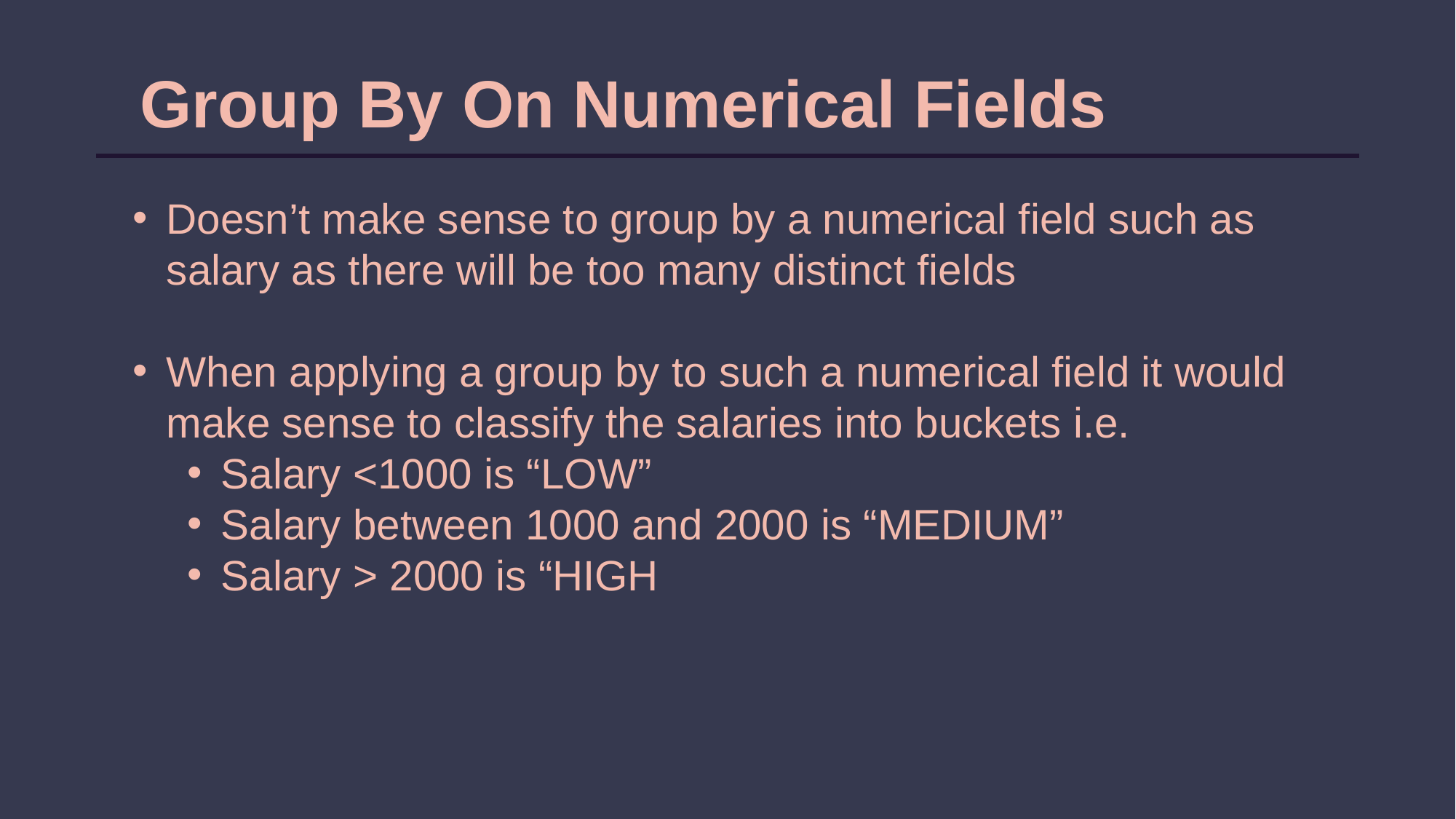

Group By On Numerical Fields
Doesn’t make sense to group by a numerical field such as salary as there will be too many distinct fields

When applying a group by to such a numerical field it would make sense to classify the salaries into buckets i.e.
Salary <1000 is “LOW”
Salary between 1000 and 2000 is “MEDIUM”
Salary > 2000 is “HIGH